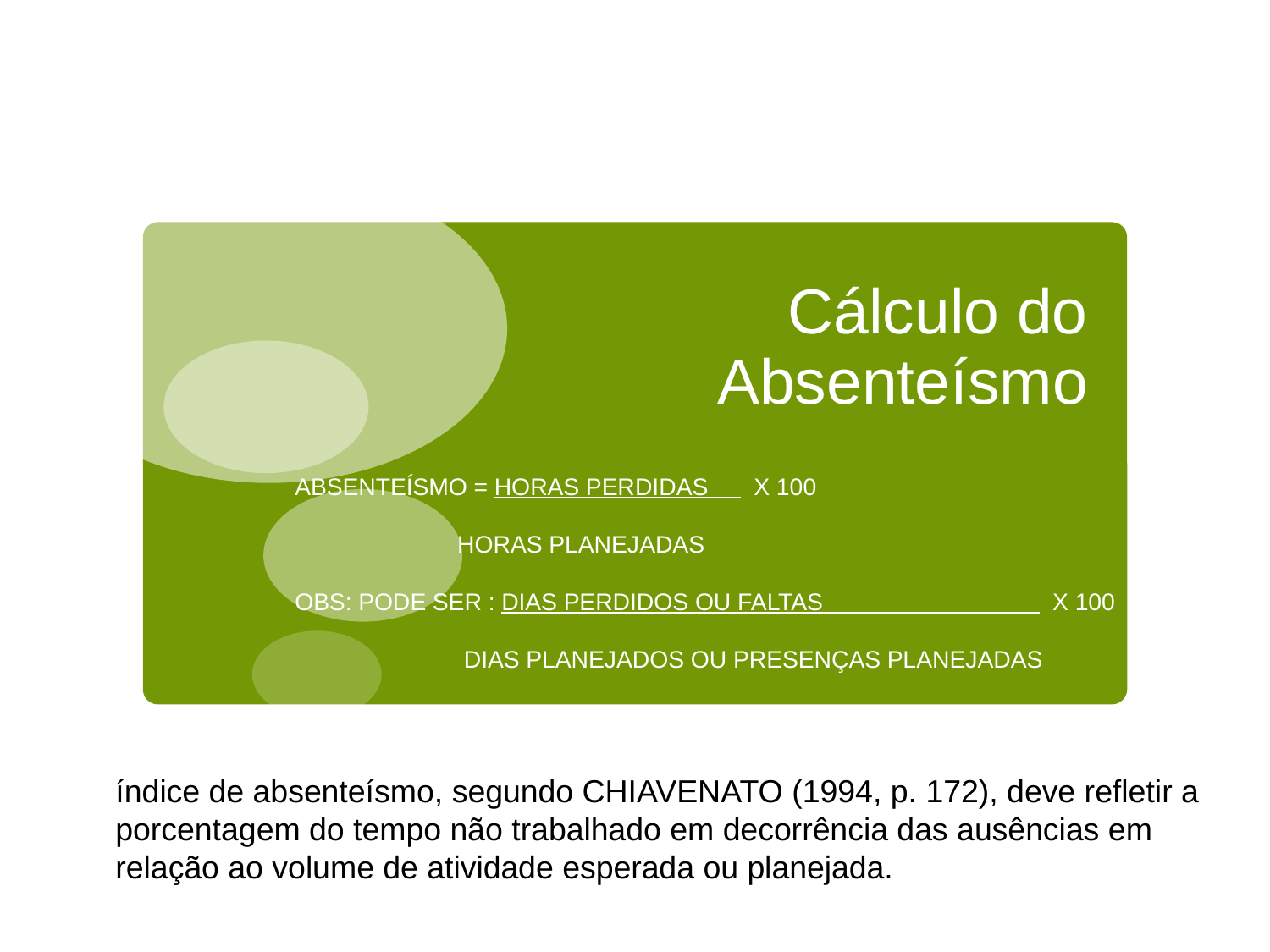

# Cálculo do Absenteísmo

ABSENTEÍSMO = HORAS PERDIDAS       X 100

	      HORAS PLANEJADAS

OBS: PODE SER : DIAS PERDIDOS OU FALTAS                                   X 100

	       DIAS PLANEJADOS OU PRESENÇAS PLANEJADAS
índice de absenteísmo, segundo CHIAVENATO (1994, p. 172), deve refletir a porcentagem do tempo não trabalhado em decorrência das ausências em relação ao volume de atividade esperada ou planejada.